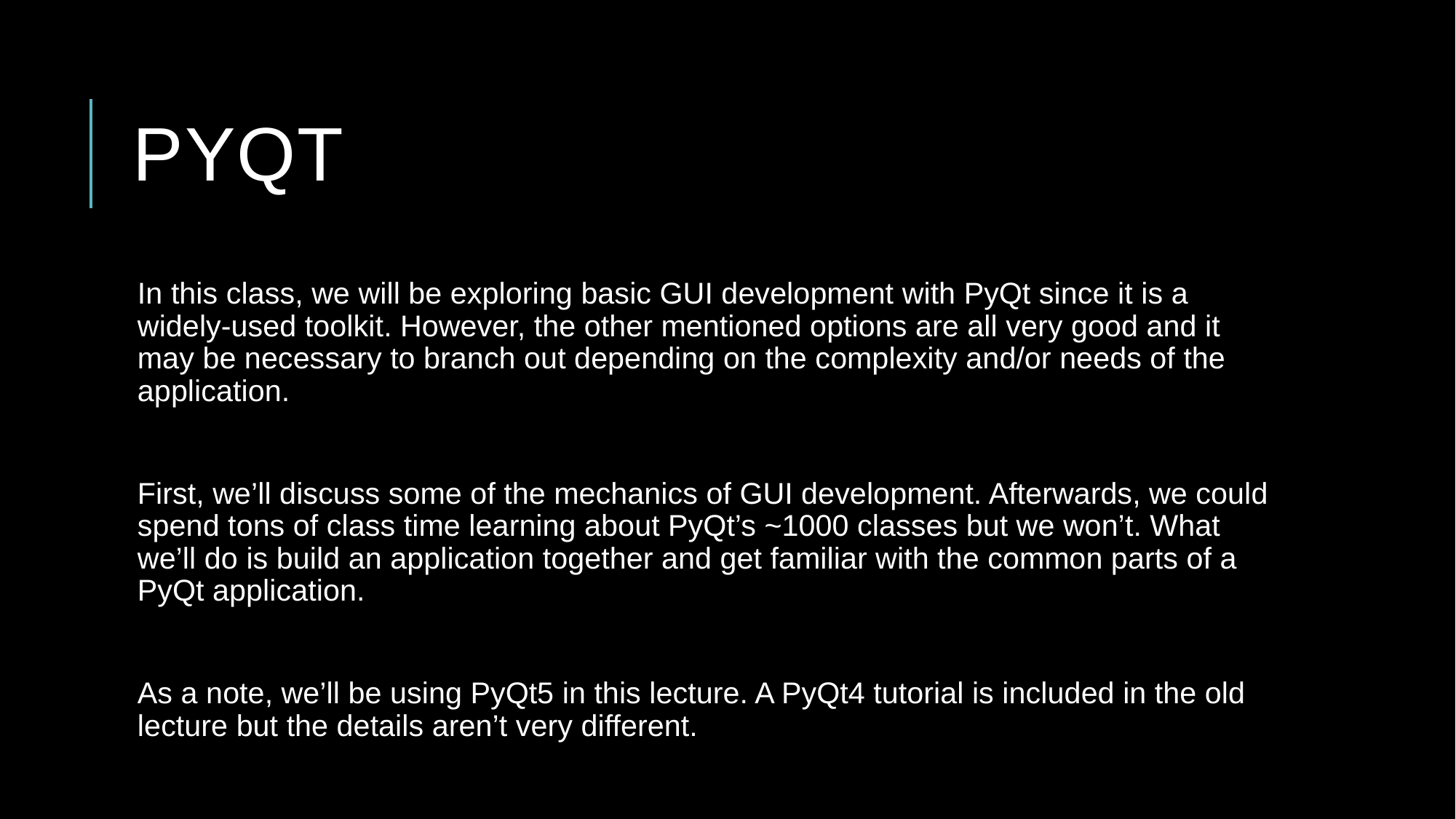

# PyQt
In this class, we will be exploring basic GUI development with PyQt since it is a widely-used toolkit. However, the other mentioned options are all very good and it may be necessary to branch out depending on the complexity and/or needs of the application.

First, we’ll discuss some of the mechanics of GUI development. Afterwards, we could spend tons of class time learning about PyQt’s ~1000 classes but we won’t. What we’ll do is build an application together and get familiar with the common parts of a PyQt application.

As a note, we’ll be using PyQt5 in this lecture. A PyQt4 tutorial is included in the old lecture but the details aren’t very different.